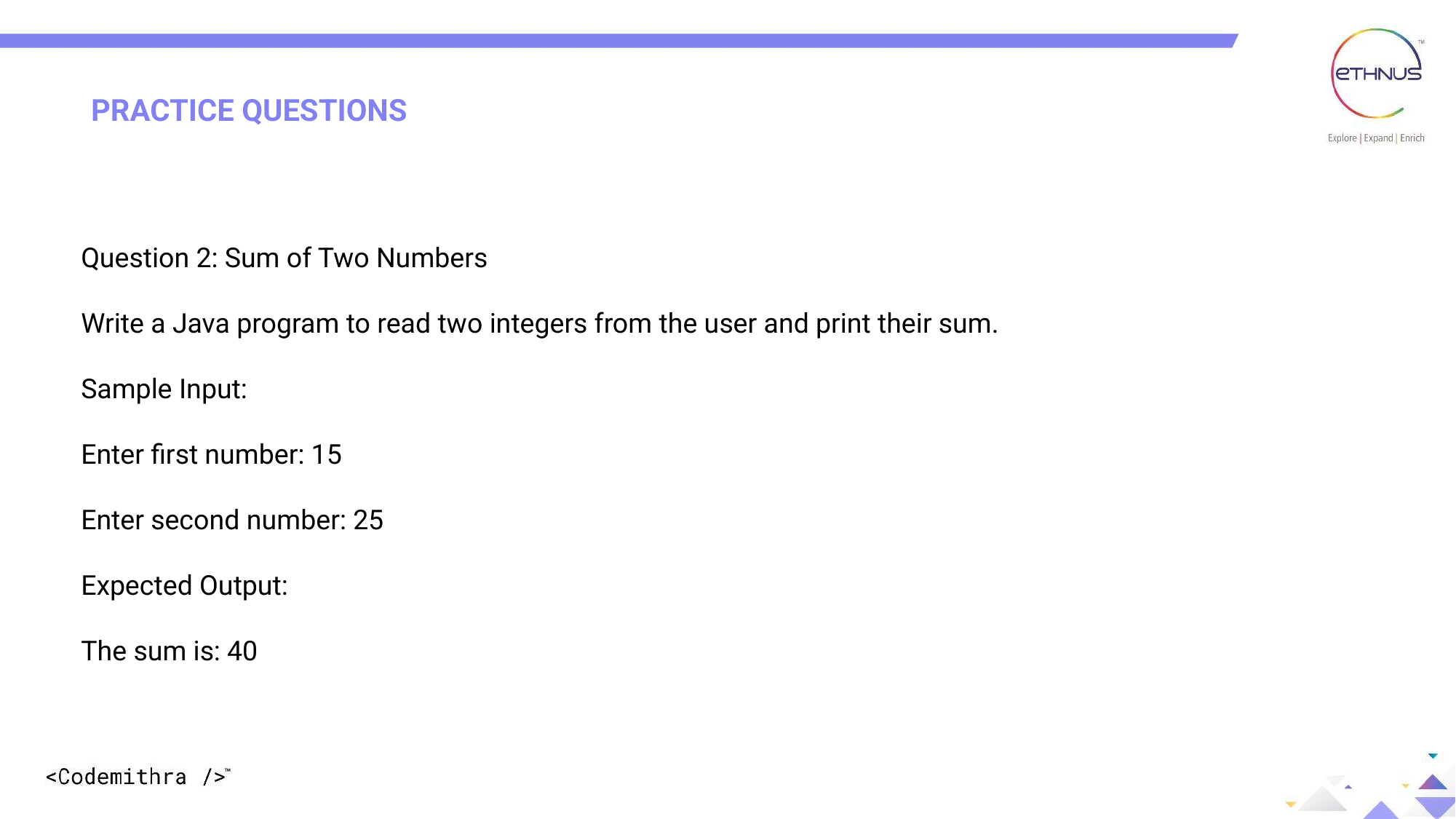

PRACTICE QUESTIONS

Question 2: Sum of Two Numbers
Write a Java program to read two integers from the user and print their sum.
Sample Input:
Enter first number: 15
Enter second number: 25
Expected Output:
The sum is: 40